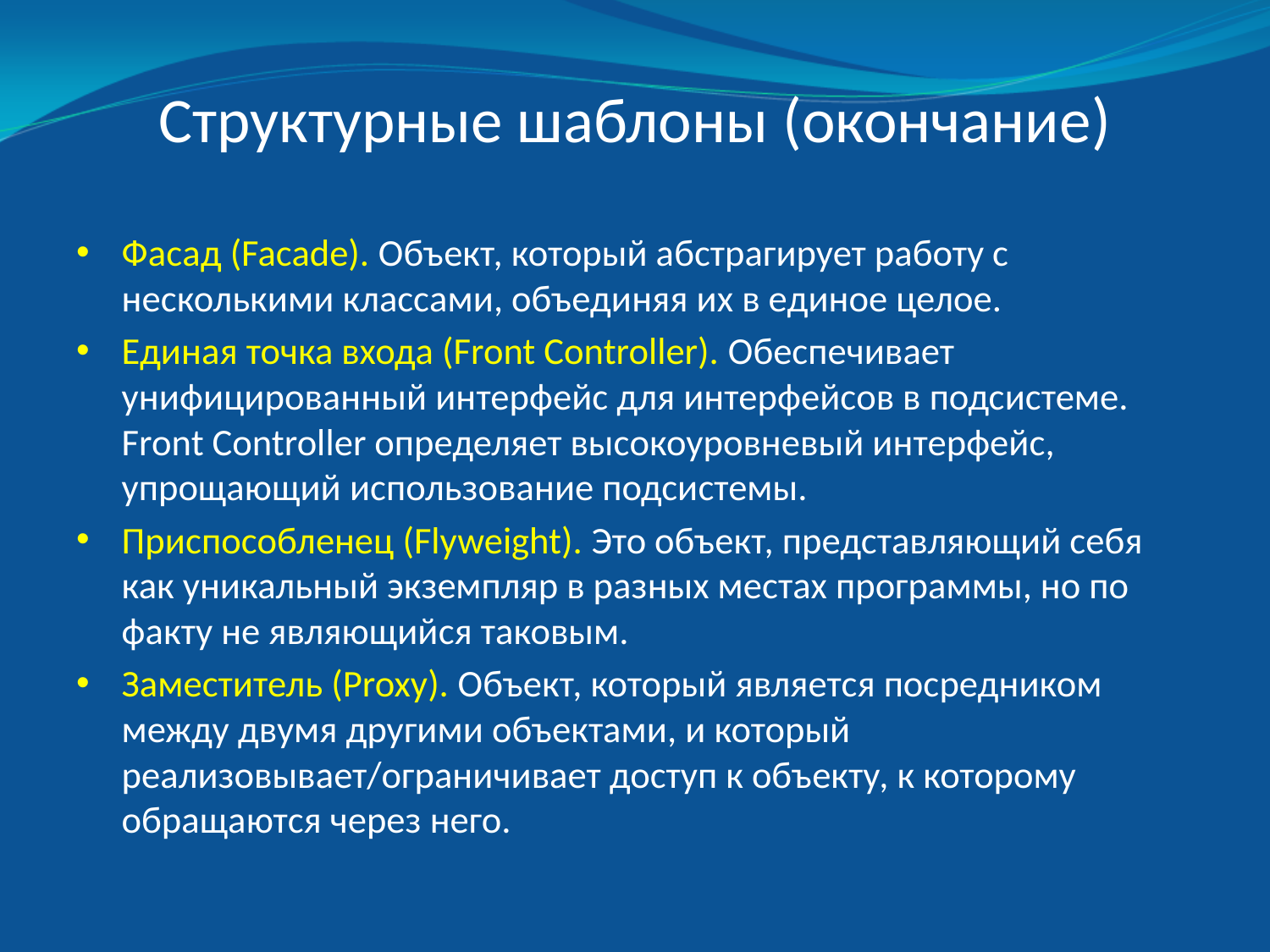

# Структурные шаблоны (окончание)
Фасад (Facade). Объект, который абстрагирует работу с несколькими классами, объединяя их в единое целое.
Единая точка входа (Front Controller). Обеспечивает унифицированный интерфейс для интерфейсов в подсистеме. Front Controller определяет высокоуровневый интерфейс, упрощающий использование подсистемы.
Приспособленец (Flyweight). Это объект, представляющий себя как уникальный экземпляр в разных местах программы, но по факту не являющийся таковым.
Заместитель (Proxy). Объект, который является посредником между двумя другими объектами, и который реализовывает/ограничивает доступ к объекту, к которому обращаются через него.